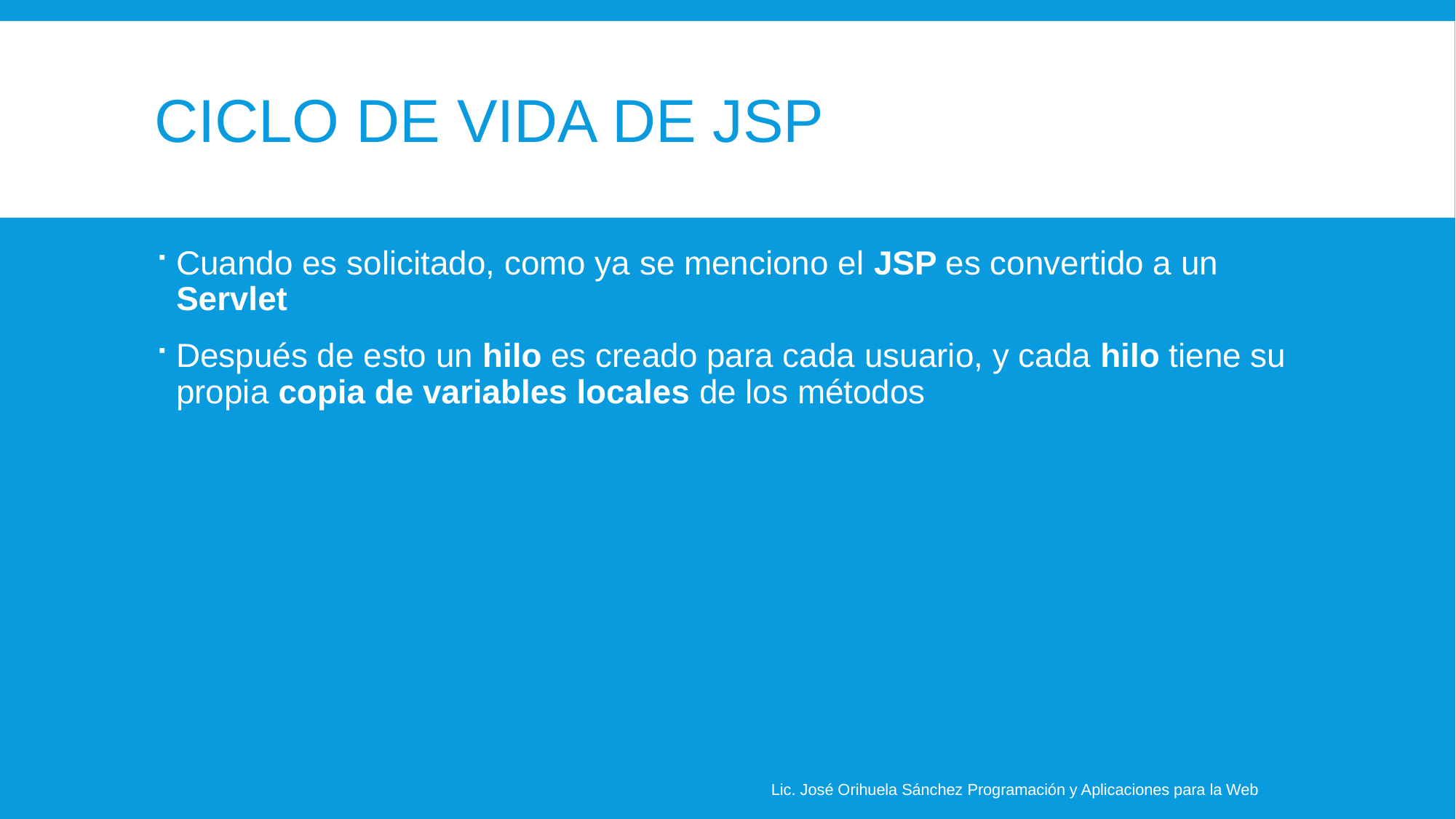

# Ciclo de vida de JSP
Cuando es solicitado, como ya se menciono el JSP es convertido a un Servlet
Después de esto un hilo es creado para cada usuario, y cada hilo tiene su propia copia de variables locales de los métodos
Lic. José Orihuela Sánchez Programación y Aplicaciones para la Web